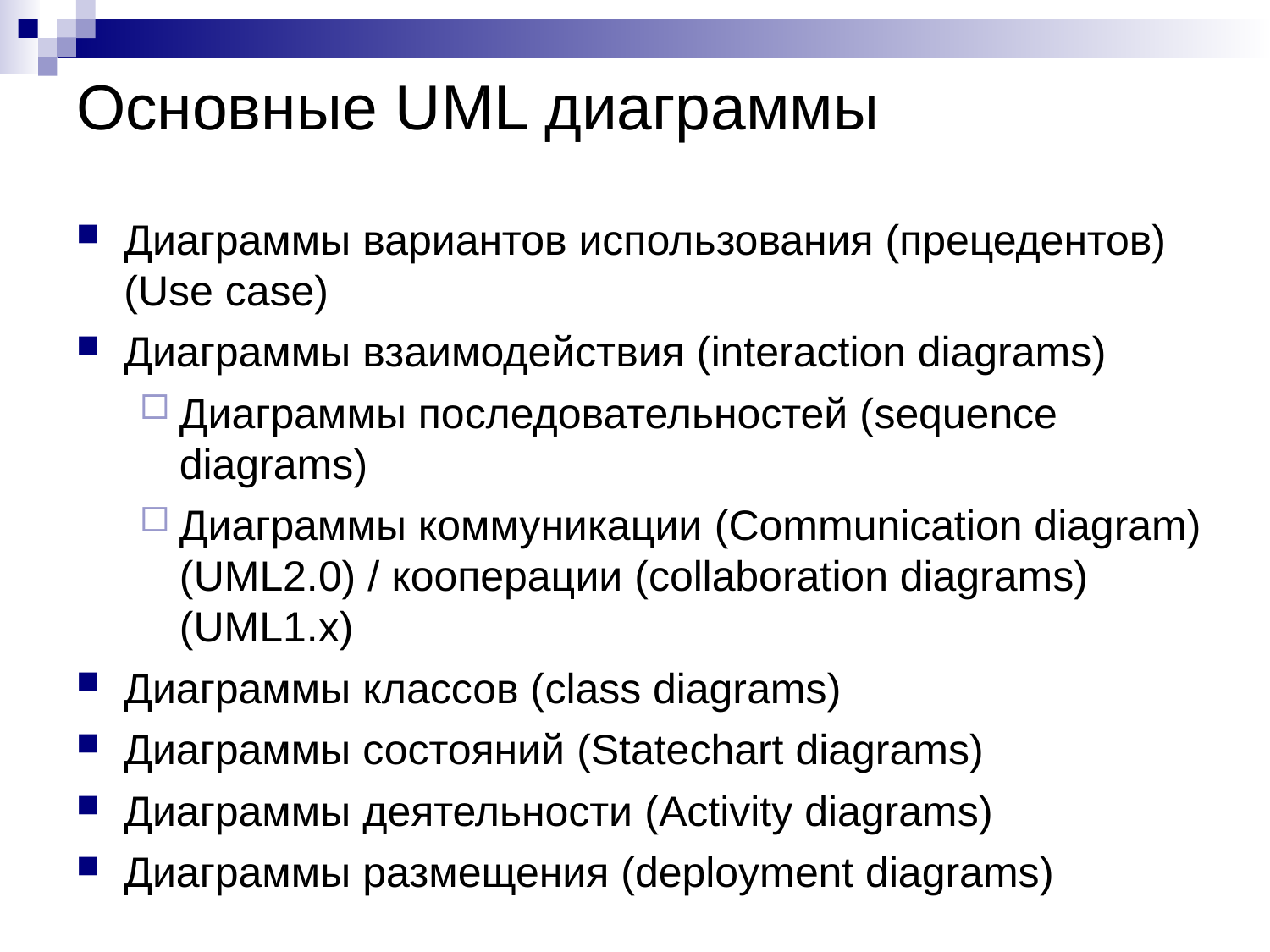

# Основные UML диаграммы
Диаграммы вариантов использования (прецедентов) (Use case)
Диаграммы взаимодействия (interaction diagrams)
Диаграммы последовательностей (sequence diagrams)
Диаграммы коммуникации (Communication diagram) (UML2.0) / кооперации (collaboration diagrams)(UML1.x)
Диаграммы классов (class diagrams)
Диаграммы состояний (Statechart diagrams)
Диаграммы деятельности (Activity diagrams)
Диаграммы размещения (deployment diagrams)